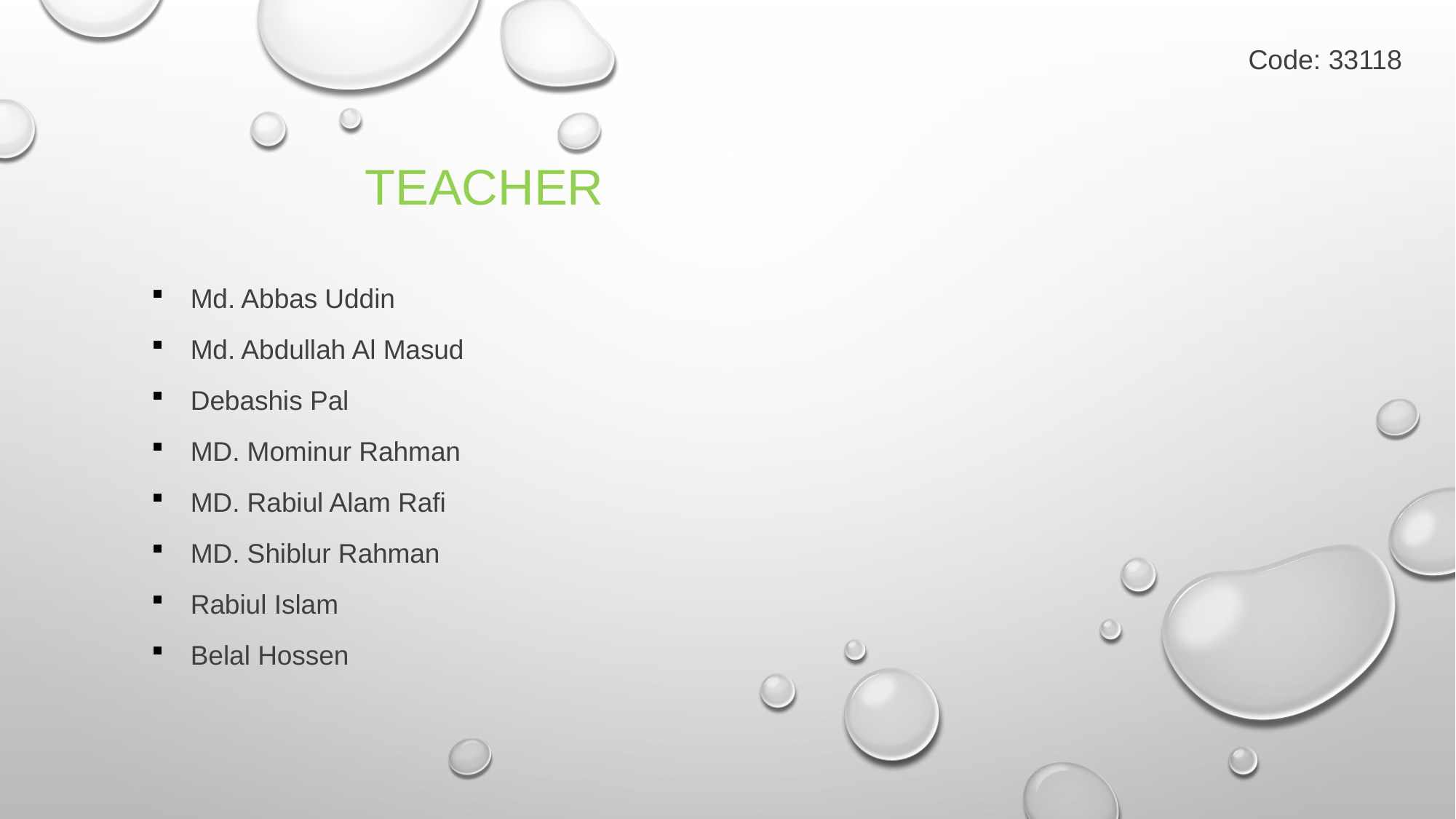

Code: 33118
TEACHER
Md. Abbas Uddin
Md. Abdullah Al Masud
Debashis Pal
MD. Mominur Rahman
MD. Rabiul Alam Rafi
MD. Shiblur Rahman
Rabiul Islam
Belal Hossen